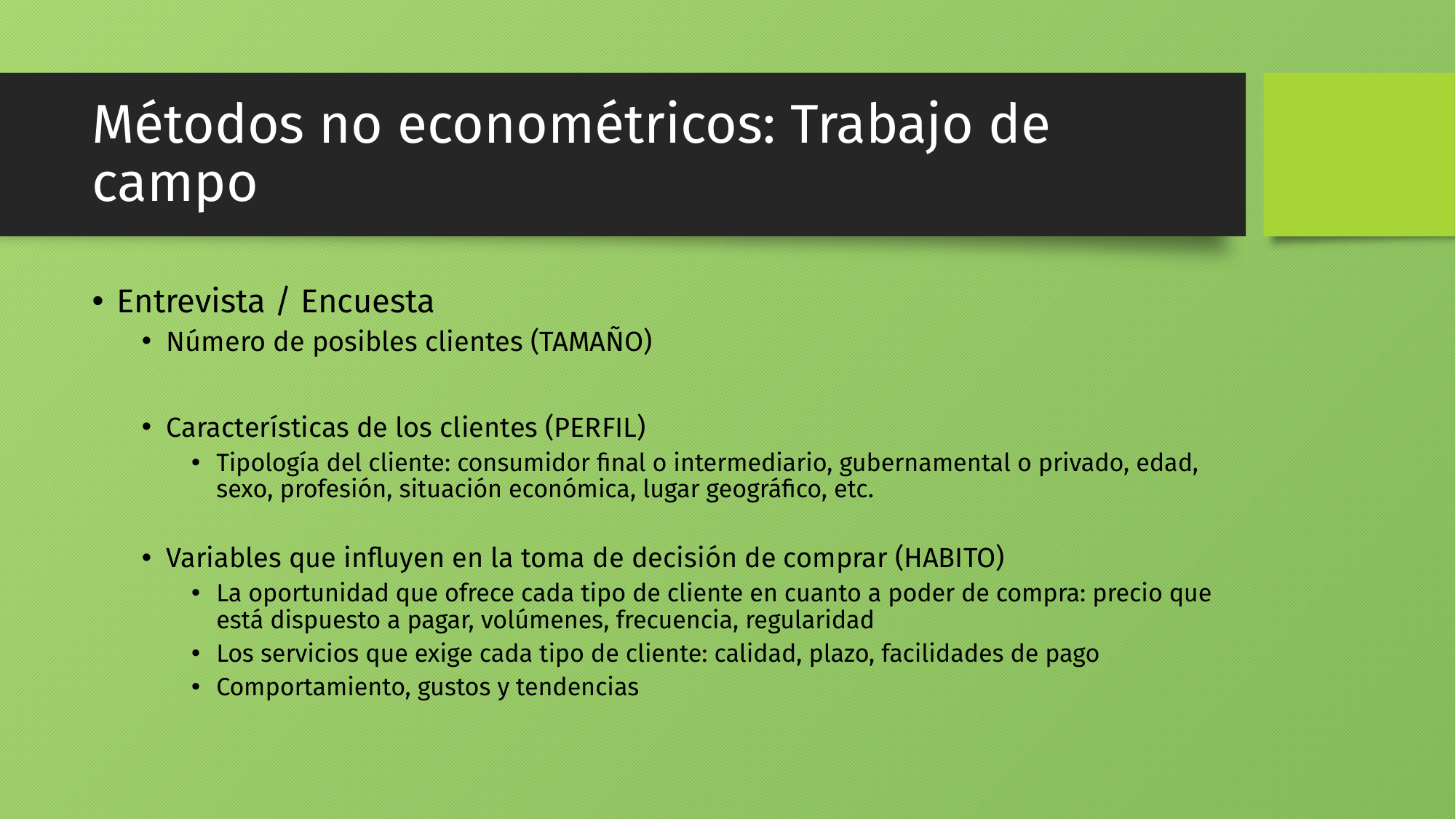

# Métodos no econométricos: Trabajo de campo
Entrevista / Encuesta
Número de posibles clientes (TAMAÑO)

Características de los clientes (PERFIL)
Tipología del cliente: consumidor final o intermediario, gubernamental o privado, edad, sexo, profesión, situación económica, lugar geográfico, etc.

Variables que influyen en la toma de decisión de comprar (HABITO)
La oportunidad que ofrece cada tipo de cliente en cuanto a poder de compra: precio que está dispuesto a pagar, volúmenes, frecuencia, regularidad
Los servicios que exige cada tipo de cliente: calidad, plazo, facilidades de pago
Comportamiento, gustos y tendencias